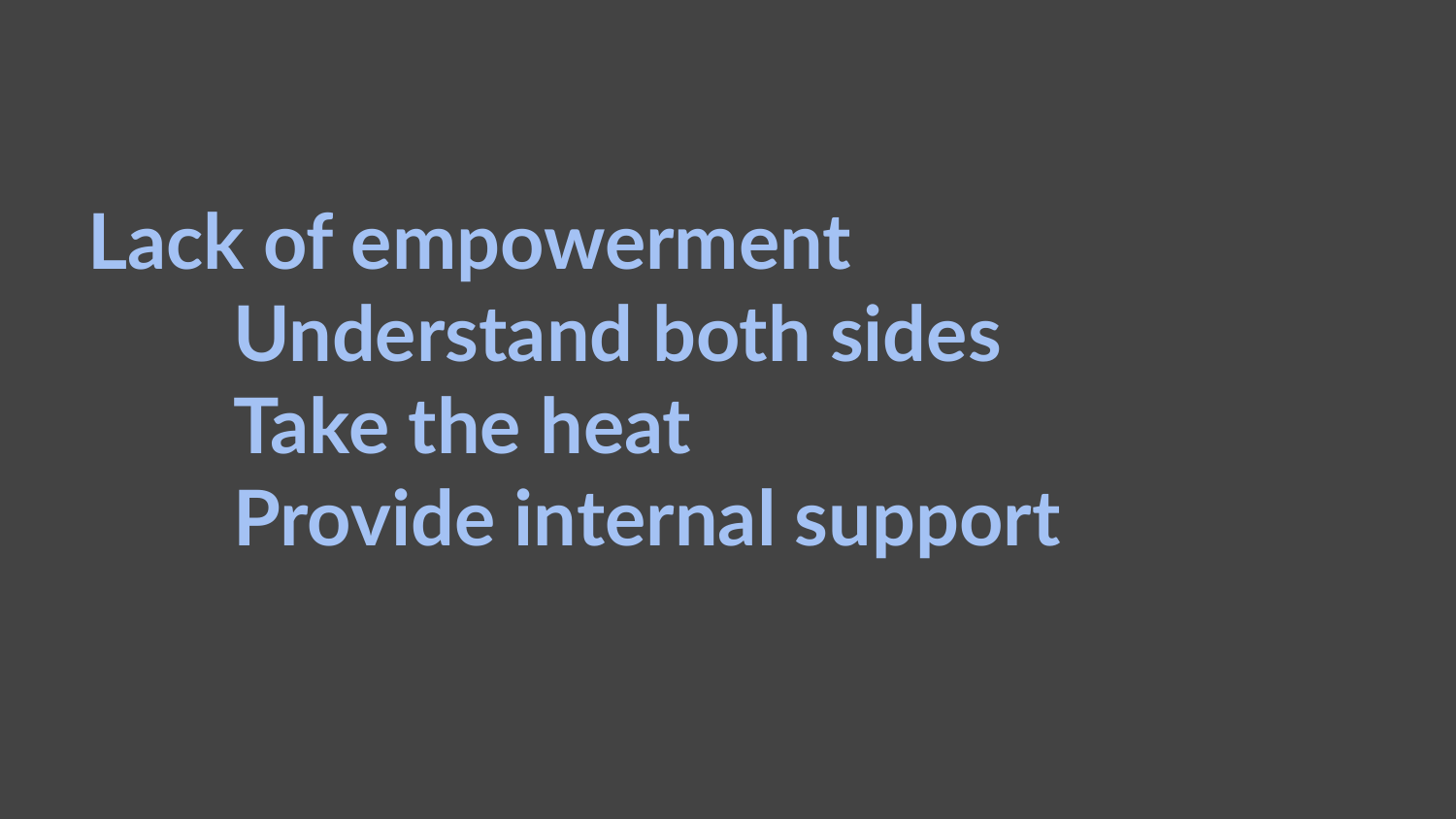

# Lack of empowerment
	Understand both sides
	Take the heat
	Provide internal support